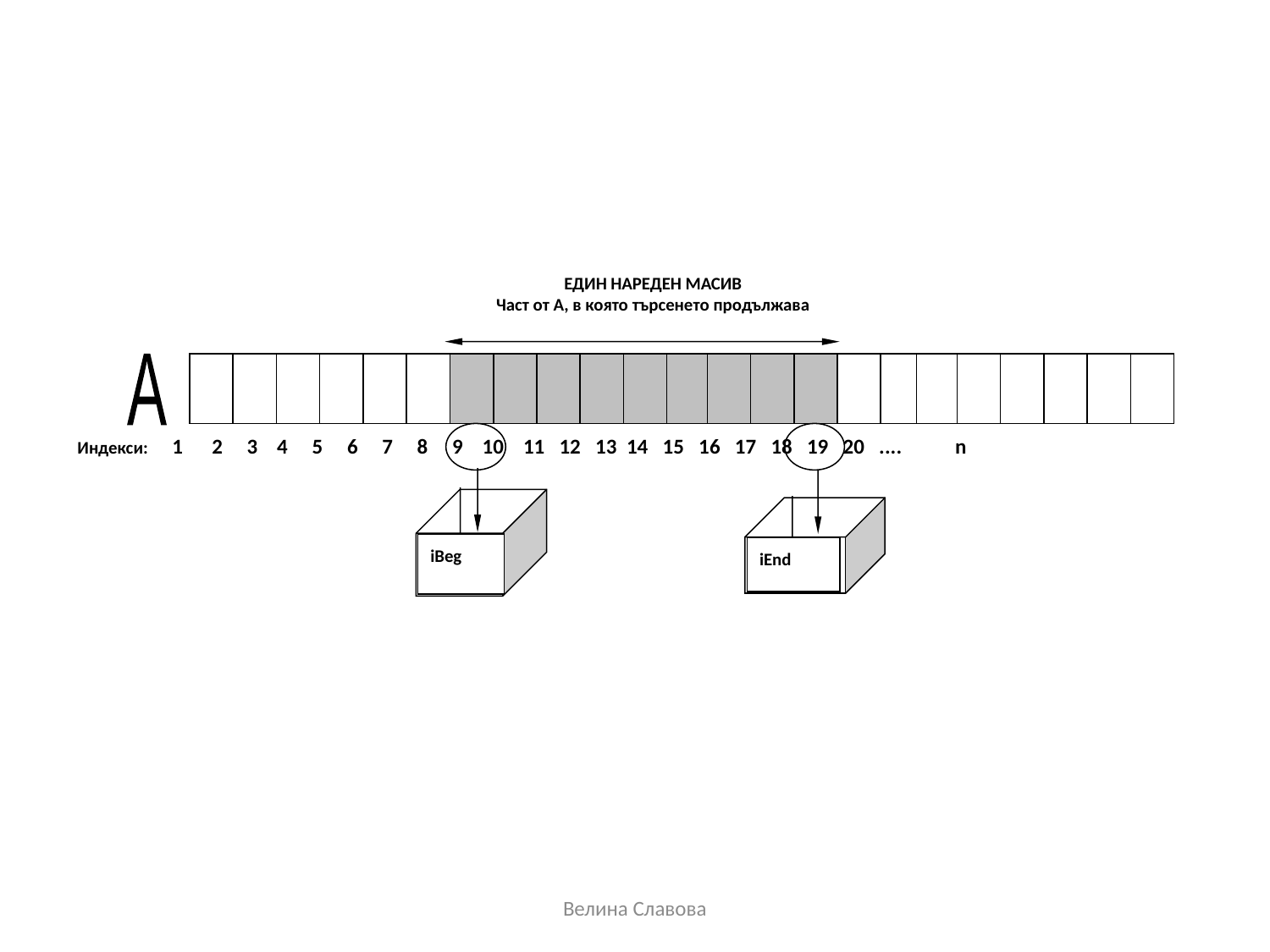

ЕДИН НАРЕДЕН МАСИВ
Част от А, в която търсенето продължава

А

Индекси:      1      2     3    4     5     6     7     8     9    10    11   12   13  14   15   16   17   18   19   20   ....           n

iBeg

iEnd
Велина Славова